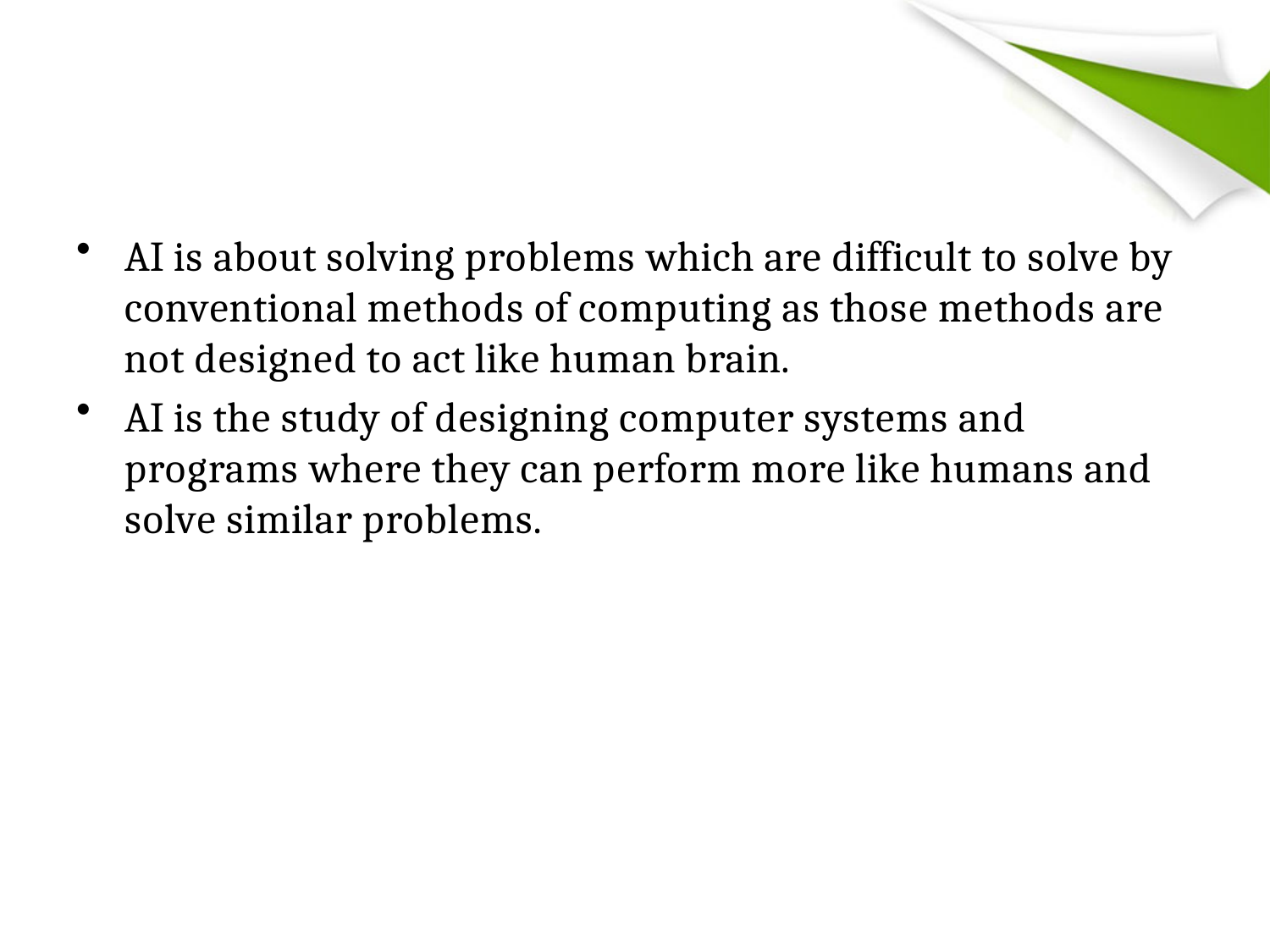

#
AI is about solving problems which are difficult to solve by conventional methods of computing as those methods are not designed to act like human brain.
AI is the study of designing computer systems and programs where they can perform more like humans and solve similar problems.